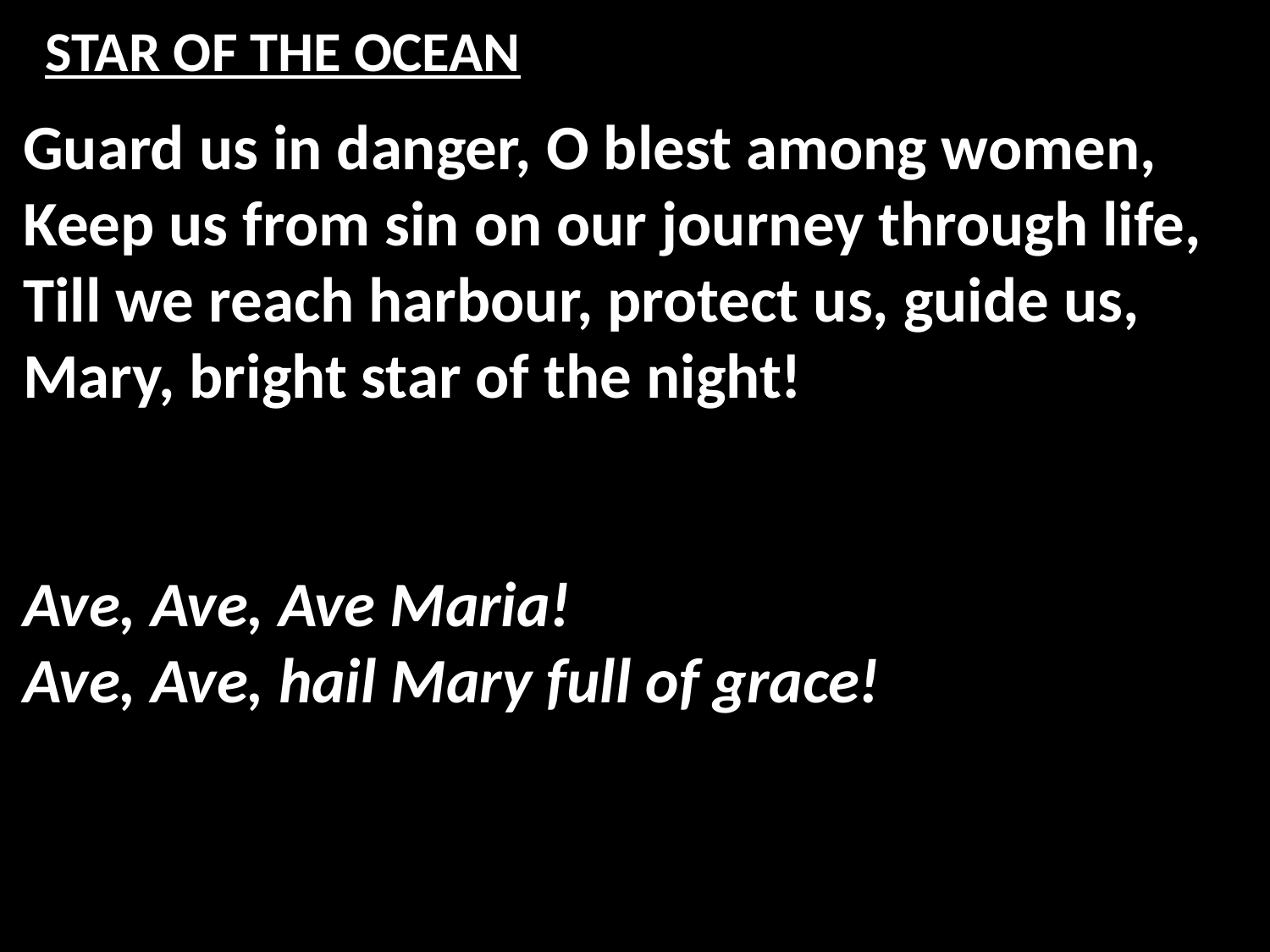

# STAR OF THE OCEAN
Guard us in danger, O blest among women,
Keep us from sin on our journey through life,
Till we reach harbour, protect us, guide us,
Mary, bright star of the night!

Ave, Ave, Ave Maria!
Ave, Ave, hail Mary full of grace!